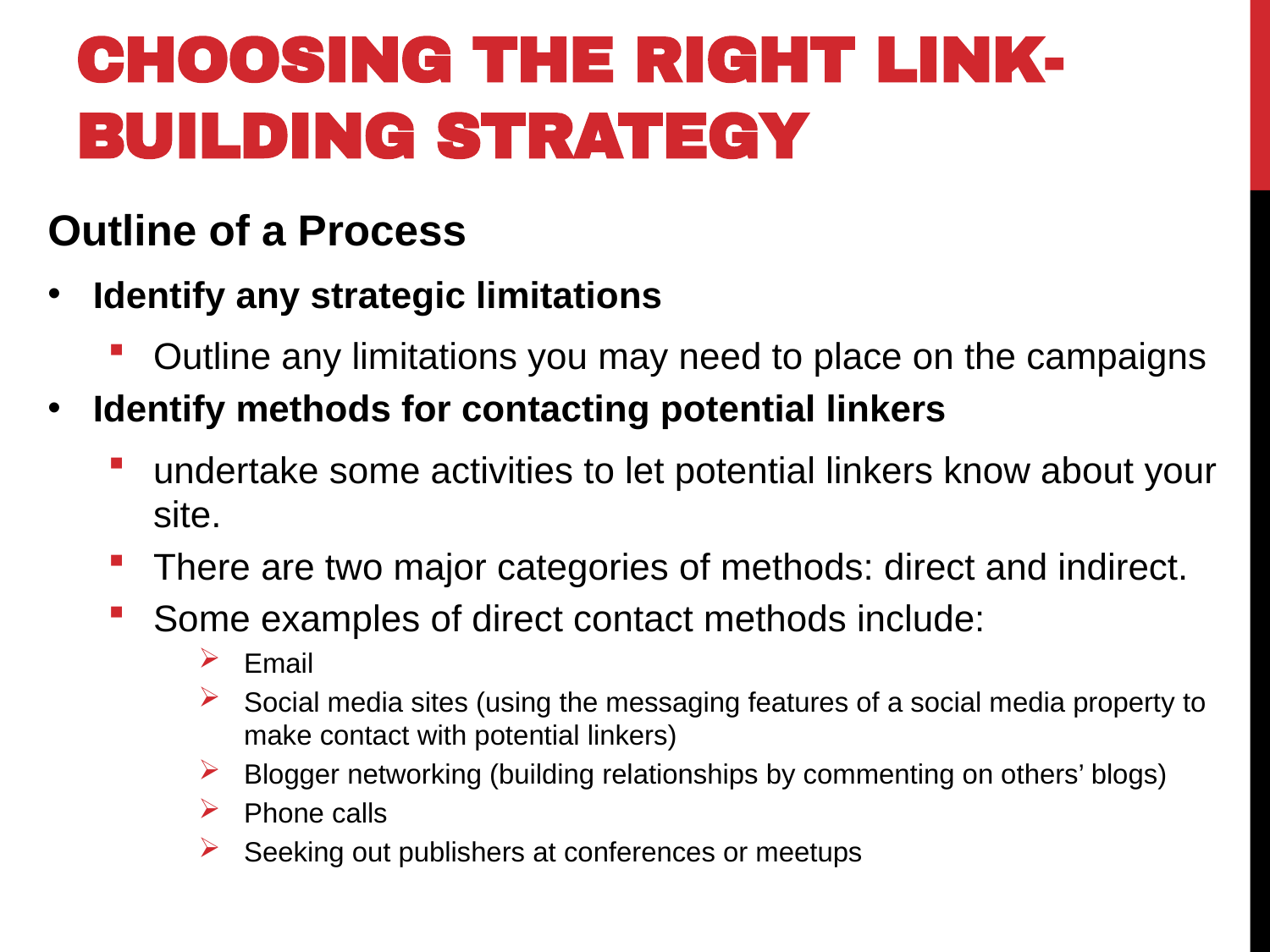

# Choosing the Right Link-Building Strategy
Outline of a Process
Identify any strategic limitations
Outline any limitations you may need to place on the campaigns
Identify methods for contacting potential linkers
undertake some activities to let potential linkers know about your site.
There are two major categories of methods: direct and indirect.
Some examples of direct contact methods include:
Email
Social media sites (using the messaging features of a social media property to make contact with potential linkers)
Blogger networking (building relationships by commenting on others’ blogs)
Phone calls
Seeking out publishers at conferences or meetups